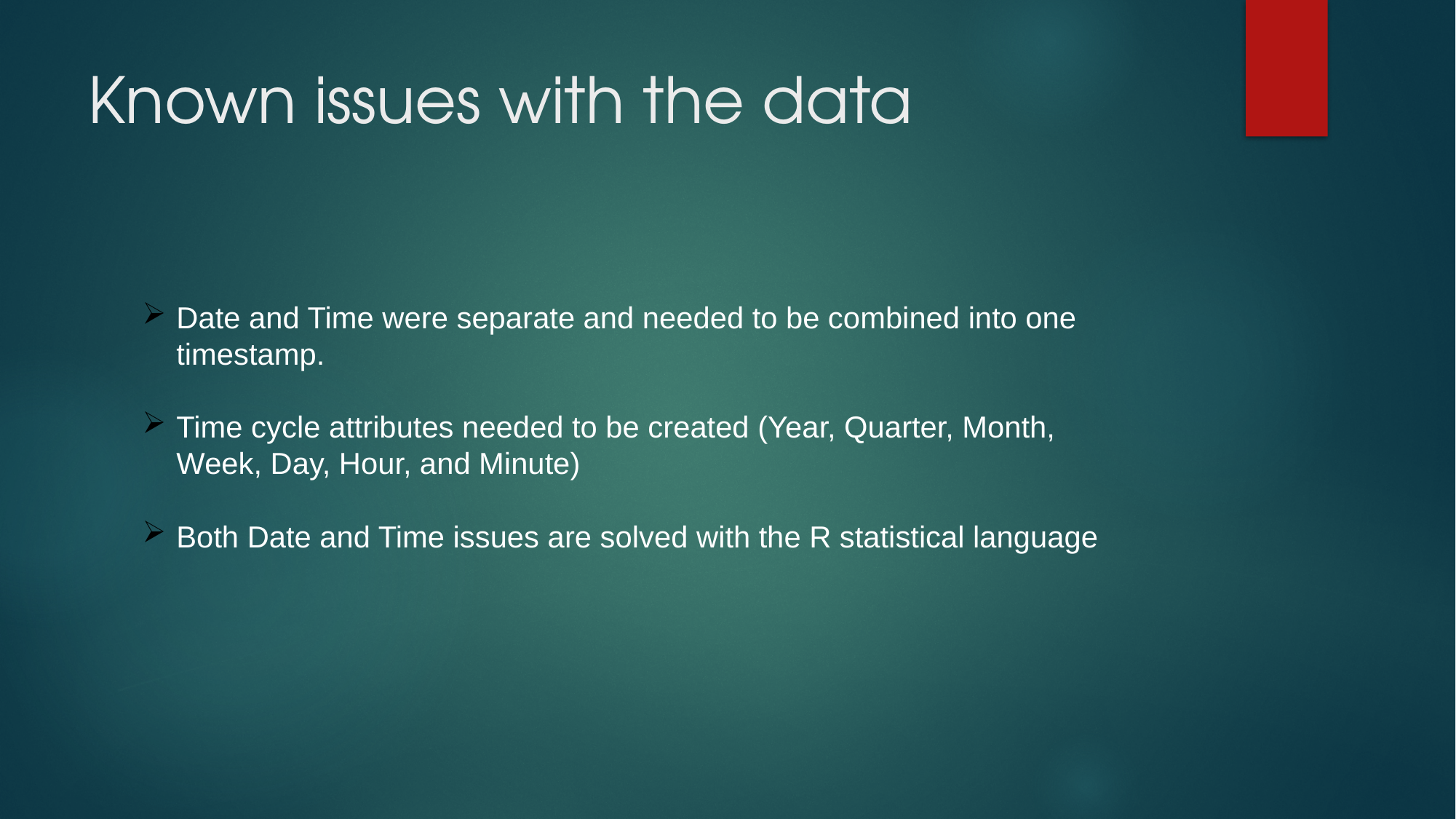

# Known issues with the data

Date and Time were separate and needed to be combined into one timestamp.

Time cycle attributes needed to be created (Year, Quarter, Month, Week, Day, Hour, and Minute)

Both Date and Time issues are solved with the R statistical language